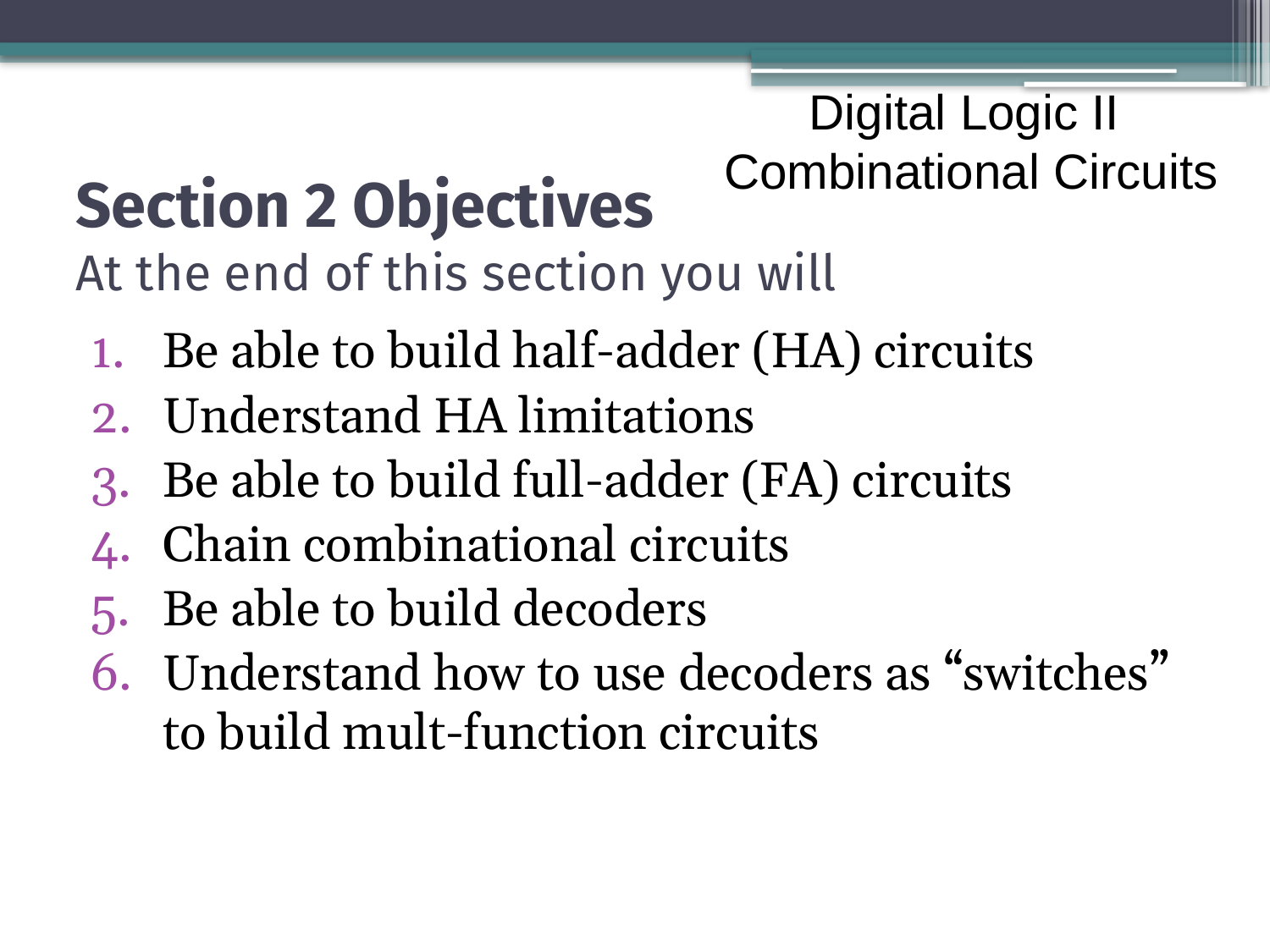

Digital Logic II
Combinational Circuits
# Section 2 Objectives At the end of this section you will
Be able to build half-adder (HA) circuits
Understand HA limitations
Be able to build full-adder (FA) circuits
Chain combinational circuits
Be able to build decoders
Understand how to use decoders as “switches” to build mult-function circuits